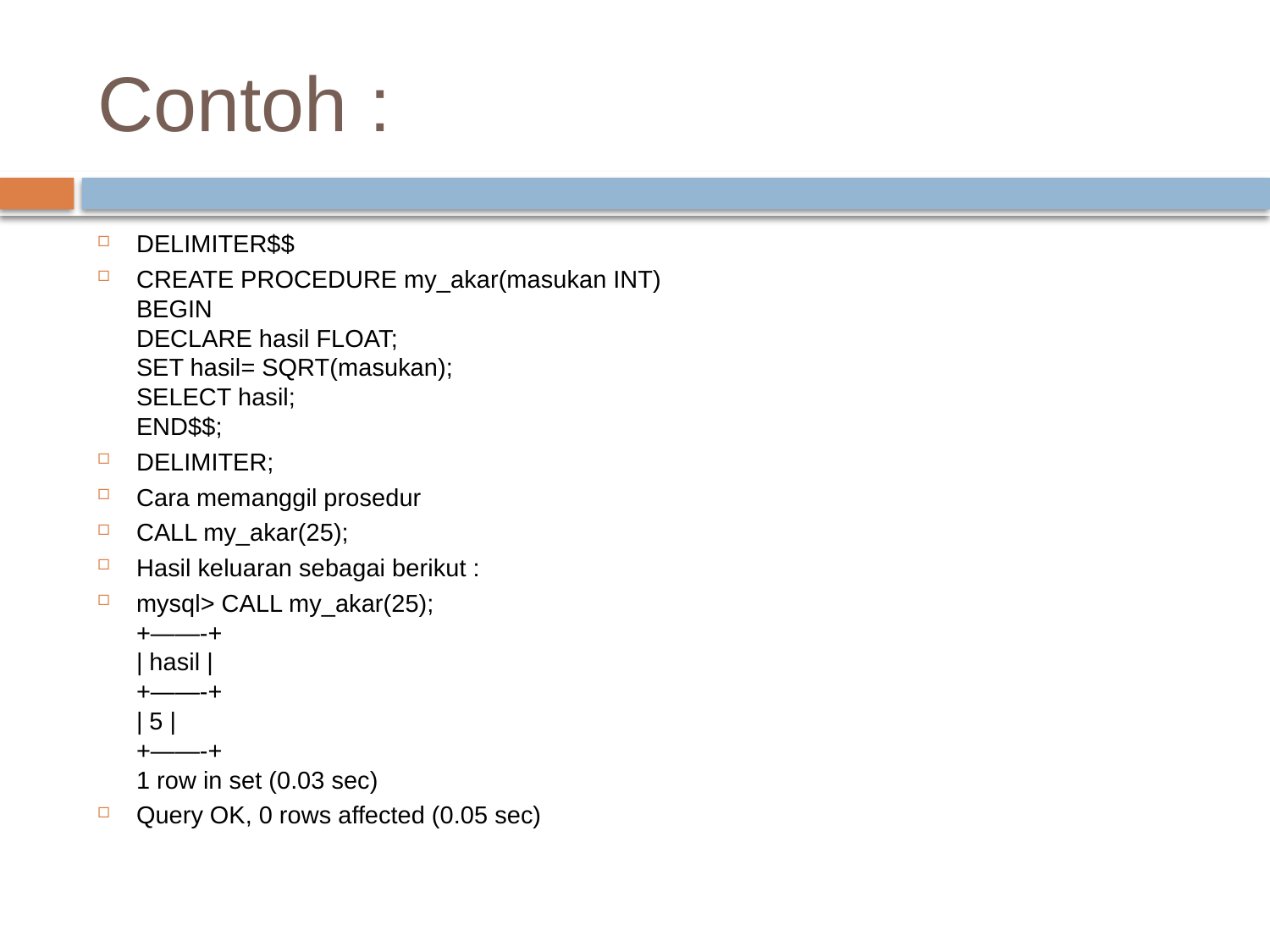

# Contoh :
DELIMITER$$
CREATE PROCEDURE my_akar(masukan INT)
BEGIN
DECLARE hasil FLOAT;
SET hasil= SQRT(masukan);
SELECT hasil;
END$$;
DELIMITER;
Cara memanggil prosedur
CALL my_akar(25);
Hasil keluaran sebagai berikut :
mysql> CALL my_akar(25);
+——-+
| hasil |
+——-+
| 5 |
+——-+
1 row in set (0.03 sec)
Query OK, 0 rows affected (0.05 sec)